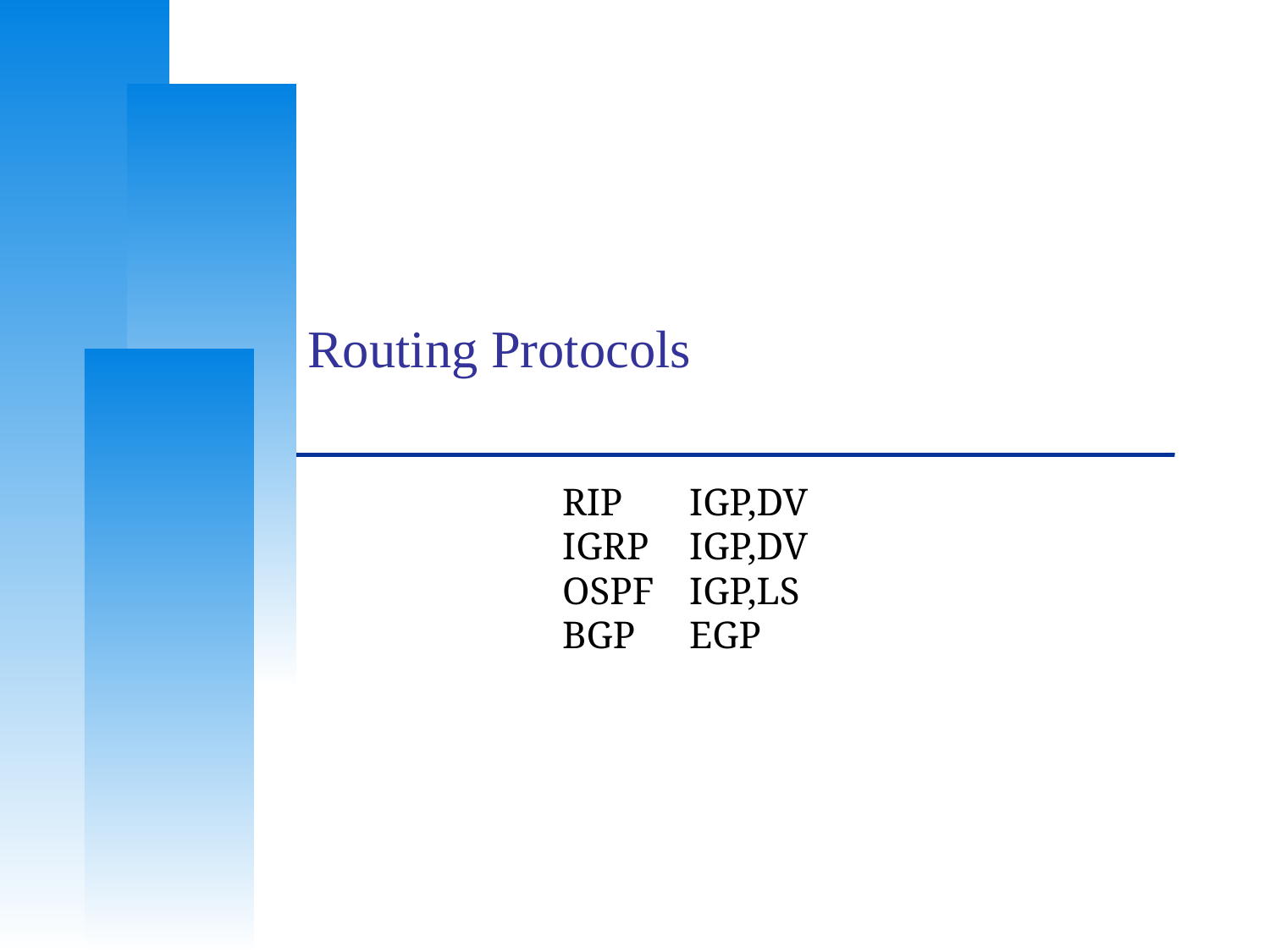

# Routing Protocols
RIP	IGP,DV
IGRP	IGP,DV
OSPF	IGP,LS
BGP 	EGP